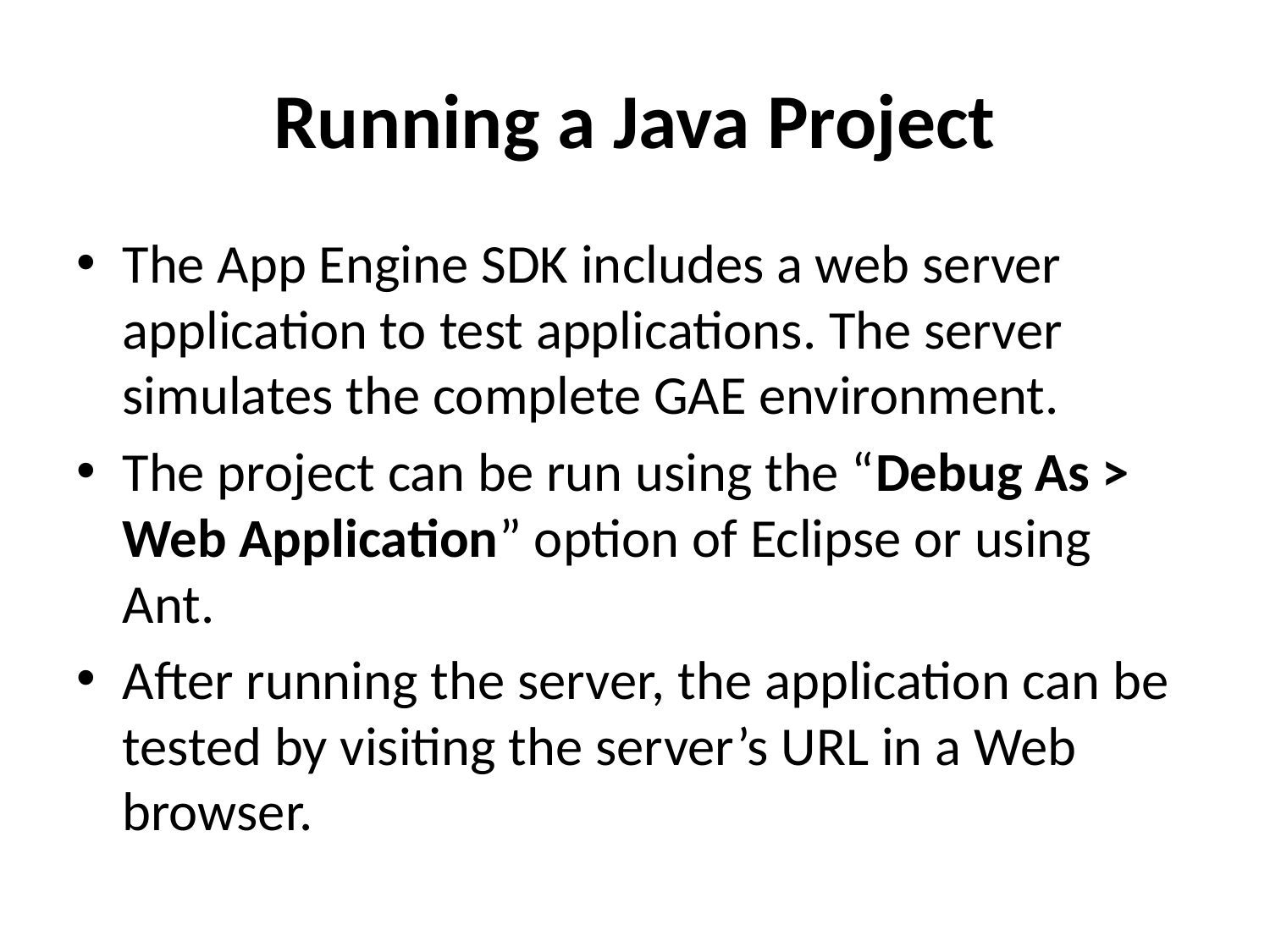

# Running a Java Project
The App Engine SDK includes a web server application to test applications. The server simulates the complete GAE environment.
The project can be run using the “Debug As > Web Application” option of Eclipse or using Ant.
After running the server, the application can be tested by visiting the server’s URL in a Web browser.